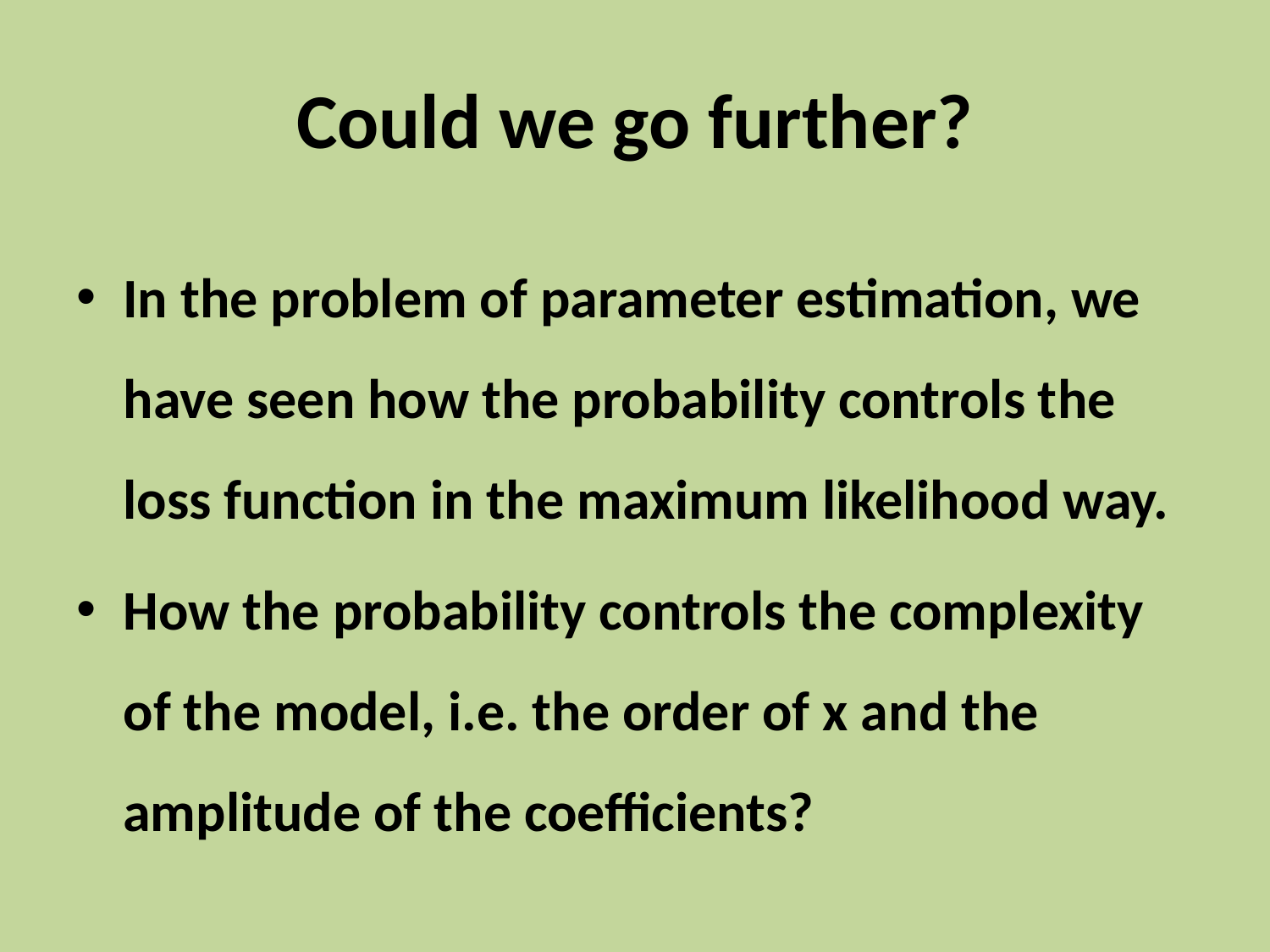

# Could we go further?
In the problem of parameter estimation, we have seen how the probability controls the loss function in the maximum likelihood way.
How the probability controls the complexity of the model, i.e. the order of x and the amplitude of the coefficients?